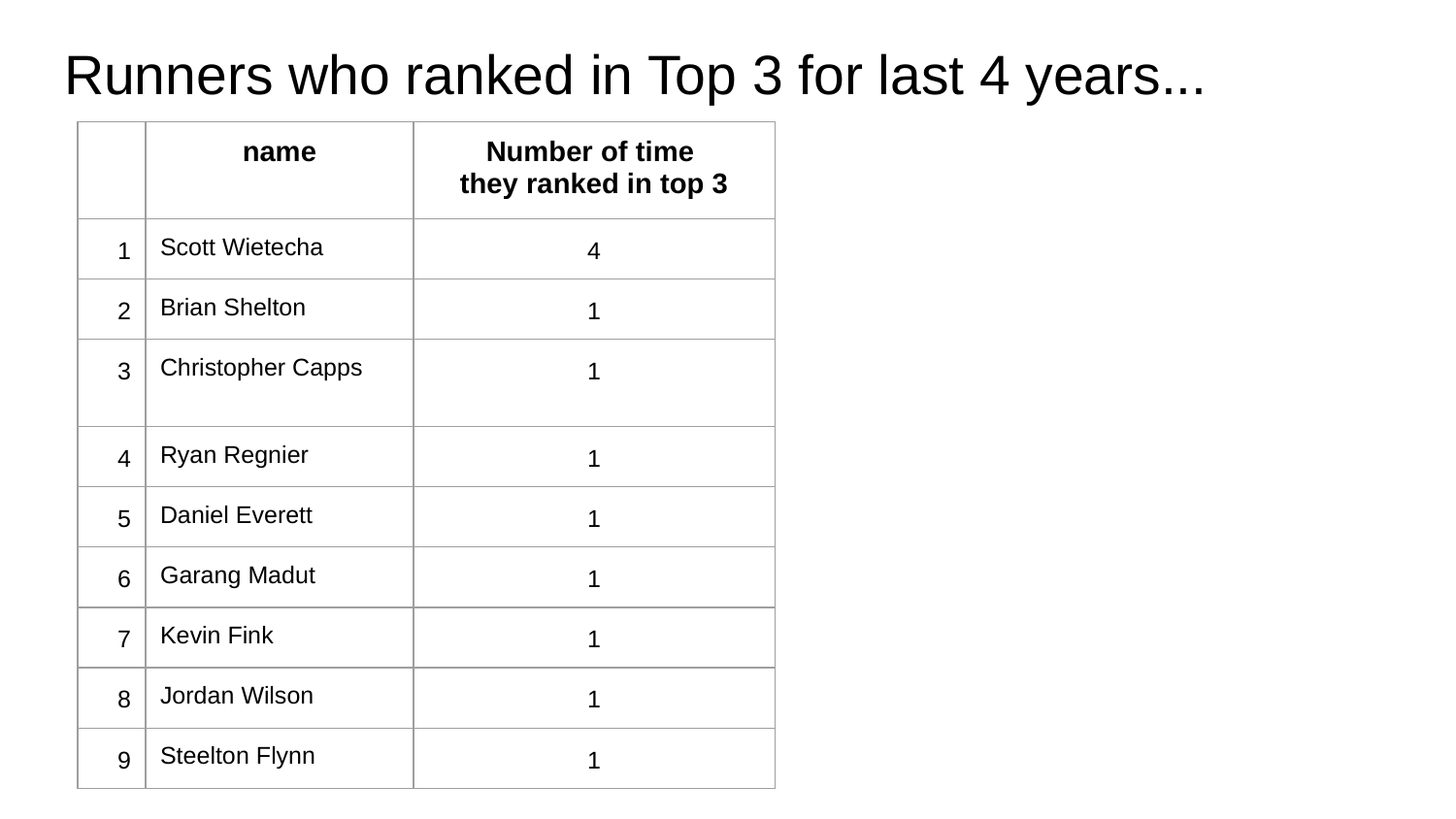

# Runners who ranked in Top 3 for last 4 years...
|  | name | Number of time they ranked in top 3 |
| --- | --- | --- |
| 1 | Scott Wietecha | 4 |
| 2 | Brian Shelton | 1 |
| 3 | Christopher Capps | 1 |
| 4 | Ryan Regnier | 1 |
| 5 | Daniel Everett | 1 |
| 6 | Garang Madut | 1 |
| 7 | Kevin Fink | 1 |
| 8 | Jordan Wilson | 1 |
| 9 | Steelton Flynn | 1 |